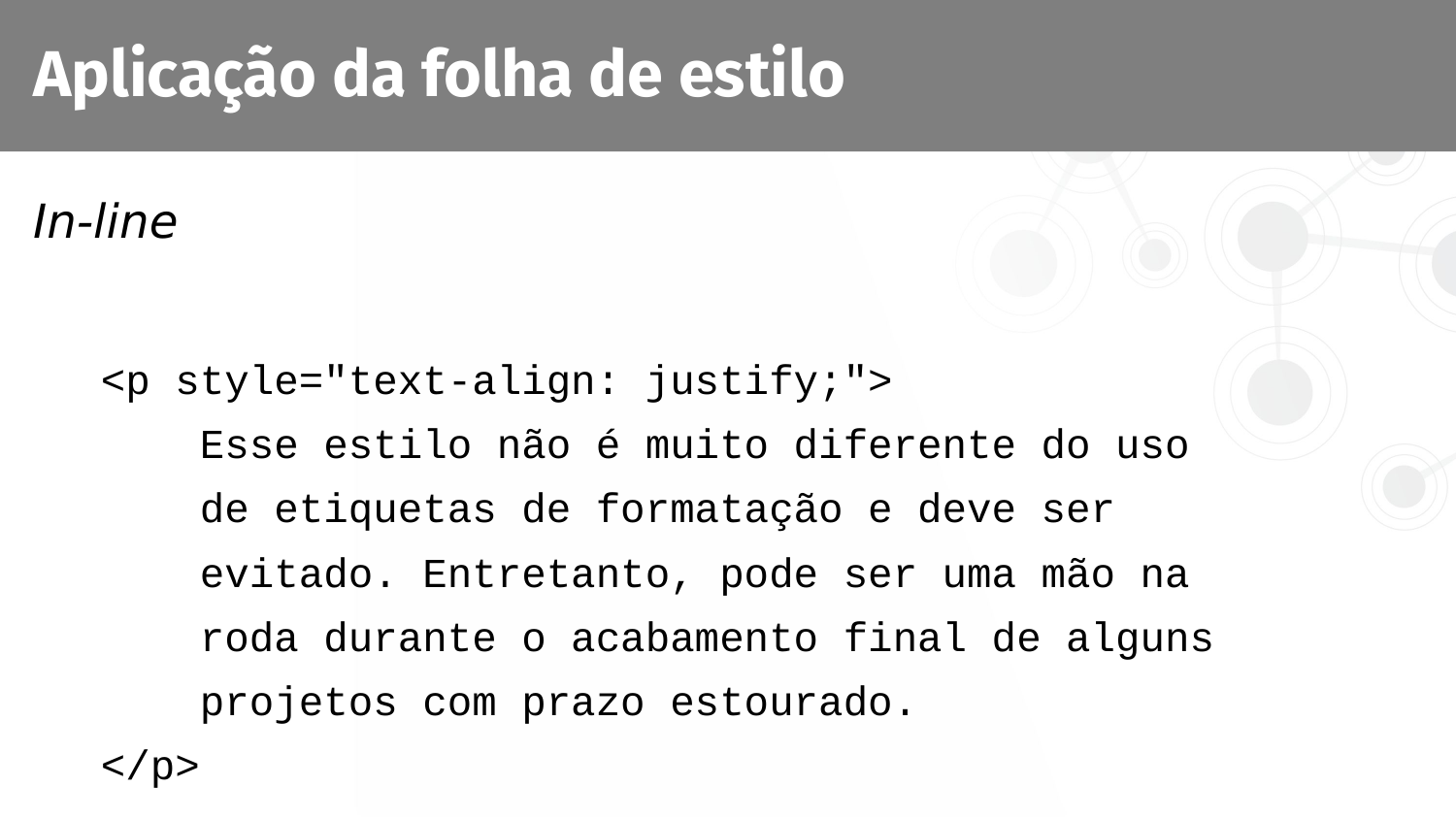

# Aplicação da folha de estilo
In-line

<p style="text-align: justify;">
    Esse estilo não é muito diferente do uso
    de etiquetas de formatação e deve ser
    evitado. Entretanto, pode ser uma mão na
    roda durante o acabamento final de alguns
    projetos com prazo estourado.
</p>